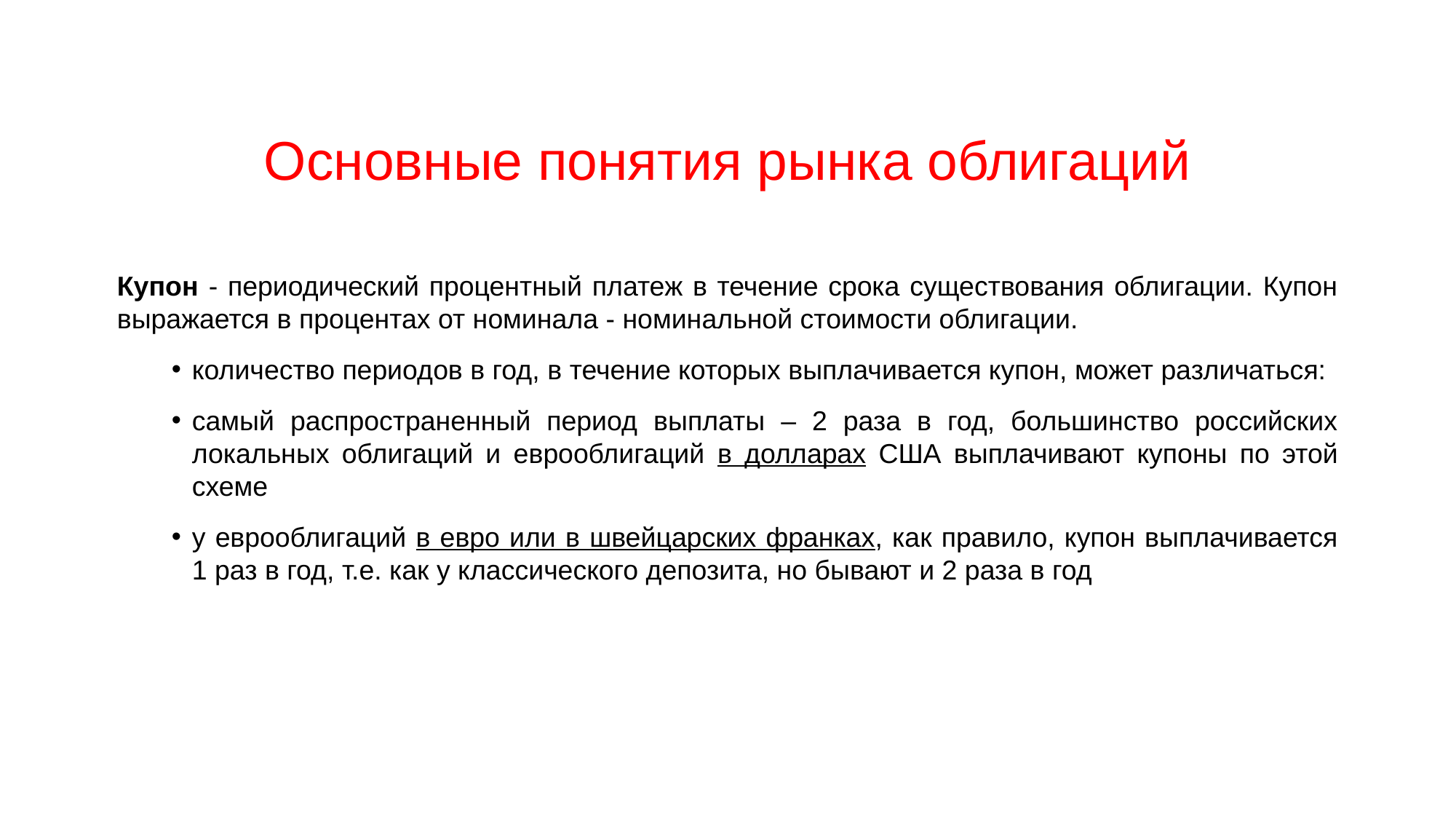

# Основные понятия рынка облигаций
Купон - периодический процентный платеж в течение срока существования облигации. Купон выражается в процентах от номинала - номинальной стоимости облигации.
количество периодов в год, в течение которых выплачивается купон, может различаться:
самый распространенный период выплаты – 2 раза в год, большинство российских локальных облигаций и еврооблигаций в долларах США выплачивают купоны по этой схеме
у еврооблигаций в евро или в швейцарских франках, как правило, купон выплачивается 1 раз в год, т.е. как у классического депозита, но бывают и 2 раза в год

41